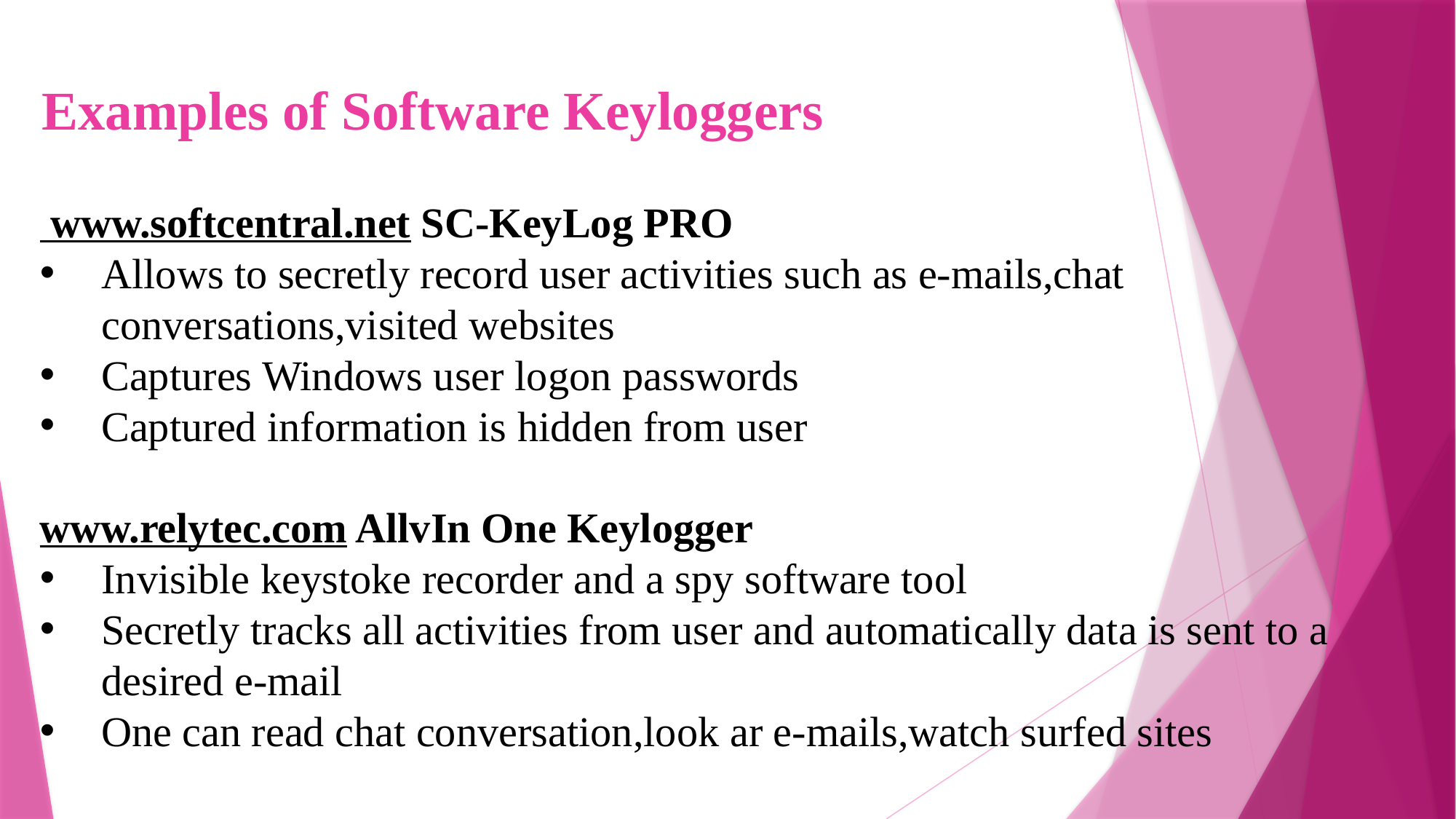

# Examples of Software Keyloggers
 www.softcentral.net SC-KeyLog PRO
Allows to secretly record user activities such as e-mails,chat conversations,visited websites
Captures Windows user logon passwords
Captured information is hidden from user

www.relytec.com AllvIn One Keylogger
Invisible keystoke recorder and a spy software tool
Secretly tracks all activities from user and automatically data is sent to a desired e-mail
One can read chat conversation,look ar e-mails,watch surfed sites